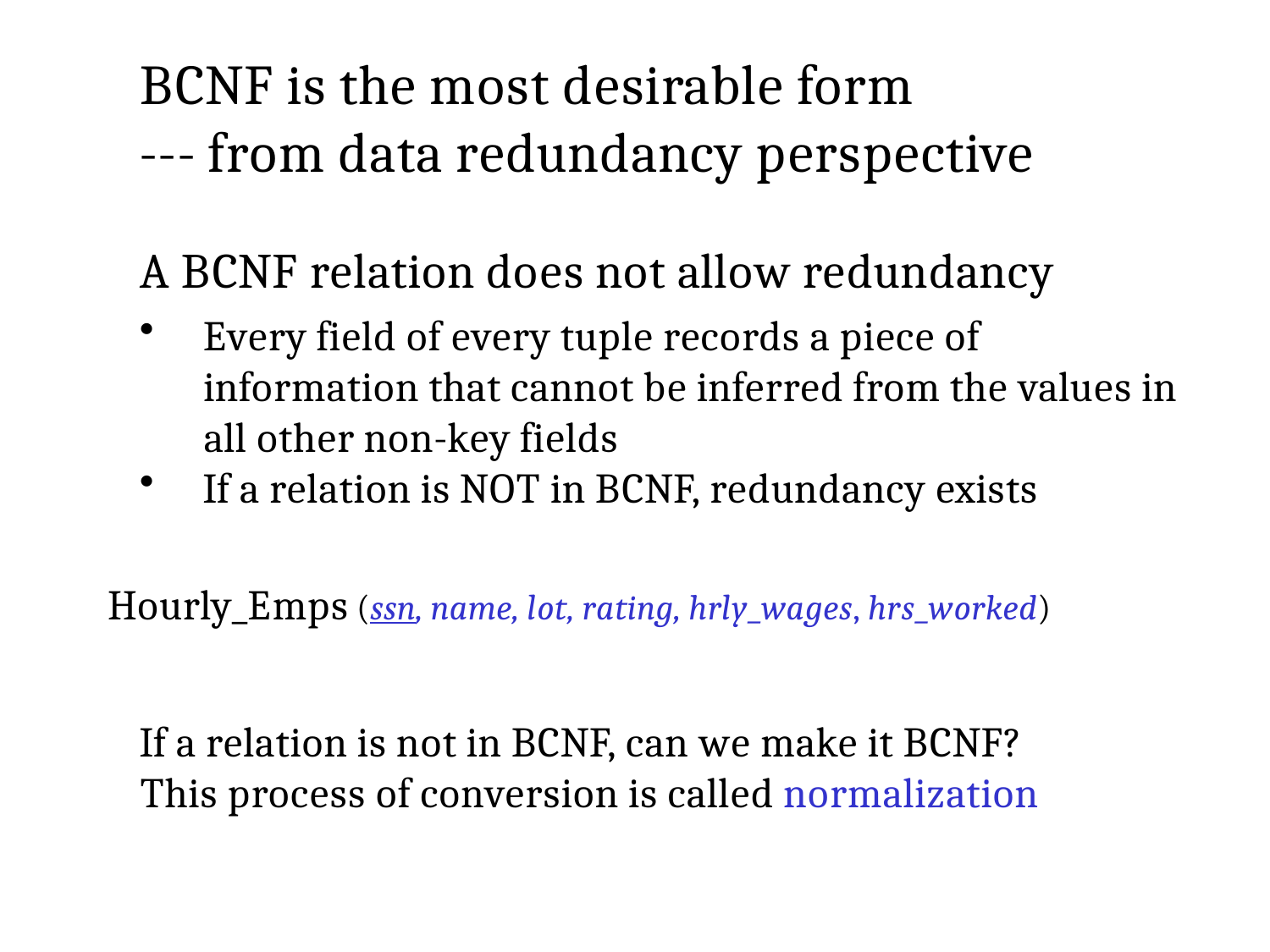

BCNF is the most desirable form
--- from data redundancy perspective
A BCNF relation does not allow redundancy
Every field of every tuple records a piece of information that cannot be inferred from the values in all other non-key fields
If a relation is NOT in BCNF, redundancy exists
Hourly_Emps (ssn, name, lot, rating, hrly_wages, hrs_worked)
If a relation is not in BCNF, can we make it BCNF?
This process of conversion is called normalization